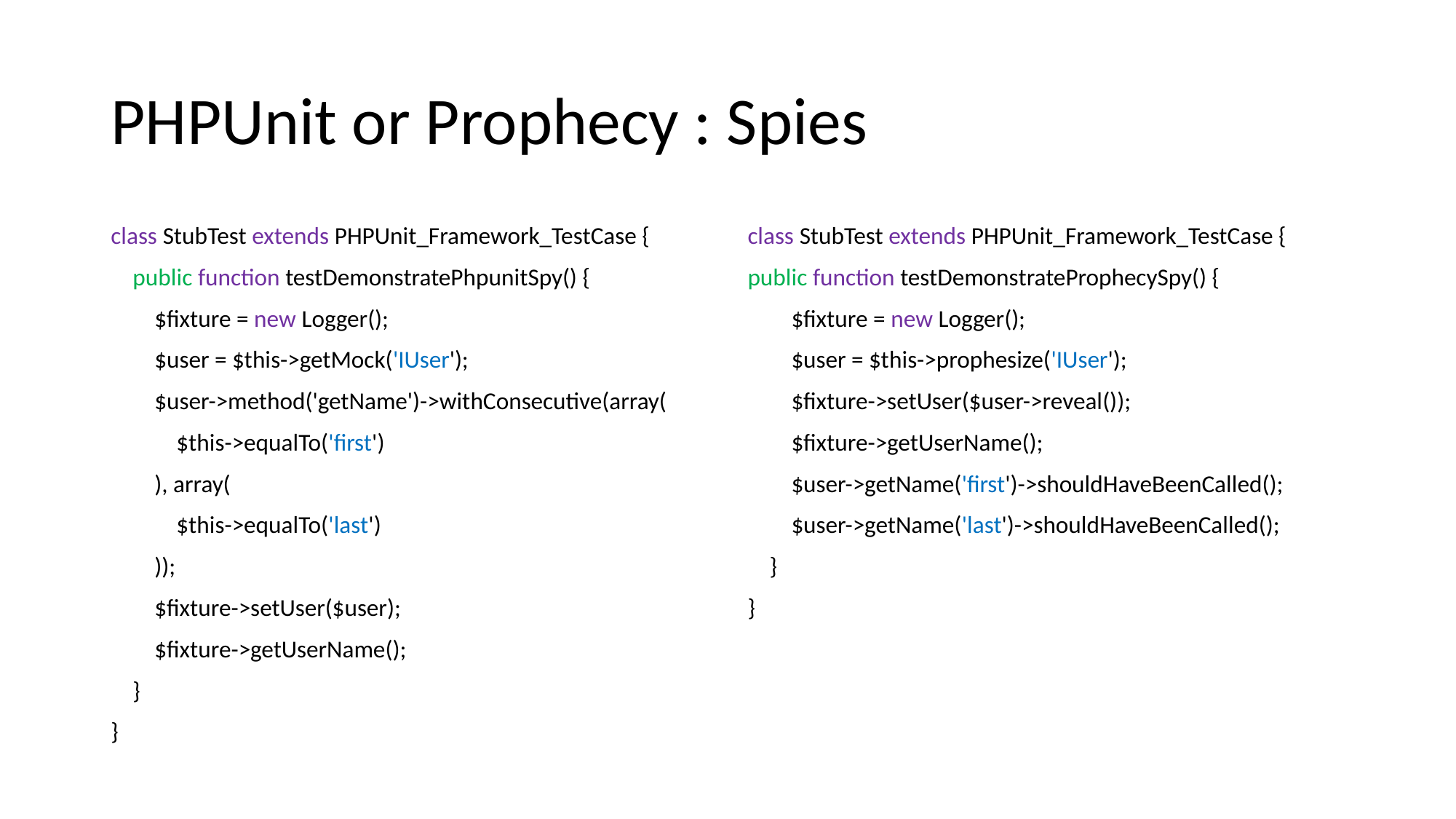

# PHPUnit or Prophecy : Spies
class StubTest extends PHPUnit_Framework_TestCase {
    public function testDemonstratePhpunitSpy() {
        $fixture = new Logger();
        $user = $this->getMock('IUser');
        $user->method('getName')->withConsecutive(array(
            $this->equalTo('first')
        ), array(
            $this->equalTo('last')
        ));
        $fixture->setUser($user);
        $fixture->getUserName();
    }
}
class StubTest extends PHPUnit_Framework_TestCase {
public function testDemonstrateProphecySpy() {
        $fixture = new Logger();
        $user = $this->prophesize('IUser');
        $fixture->setUser($user->reveal());
        $fixture->getUserName();
        $user->getName('first')->shouldHaveBeenCalled();
        $user->getName('last')->shouldHaveBeenCalled();
    }
}